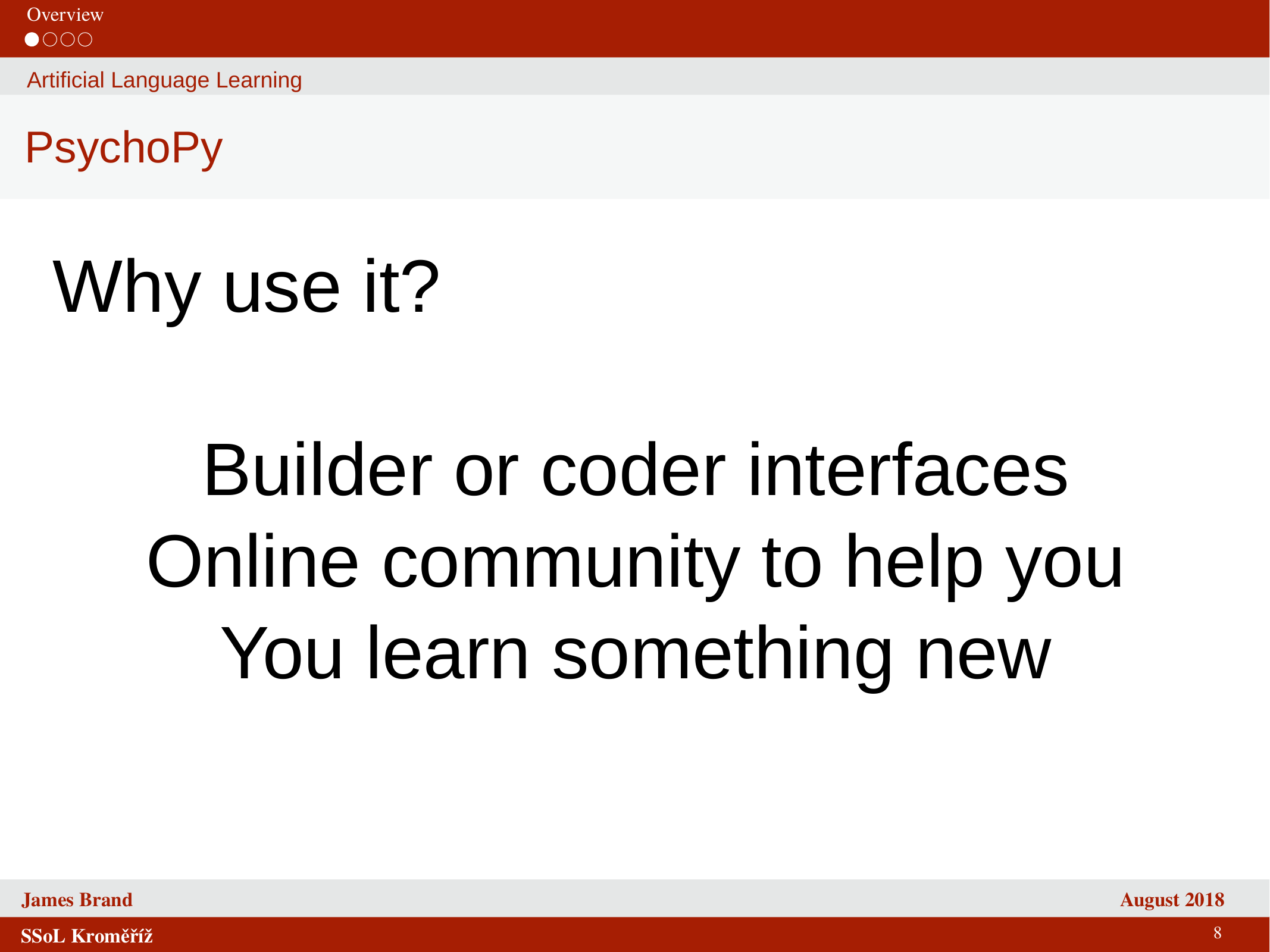

Overview

Artificial Language Learning
PsychoPy
Why use it?

Builder or coder interfaces
Online community to help you
You learn something new
8